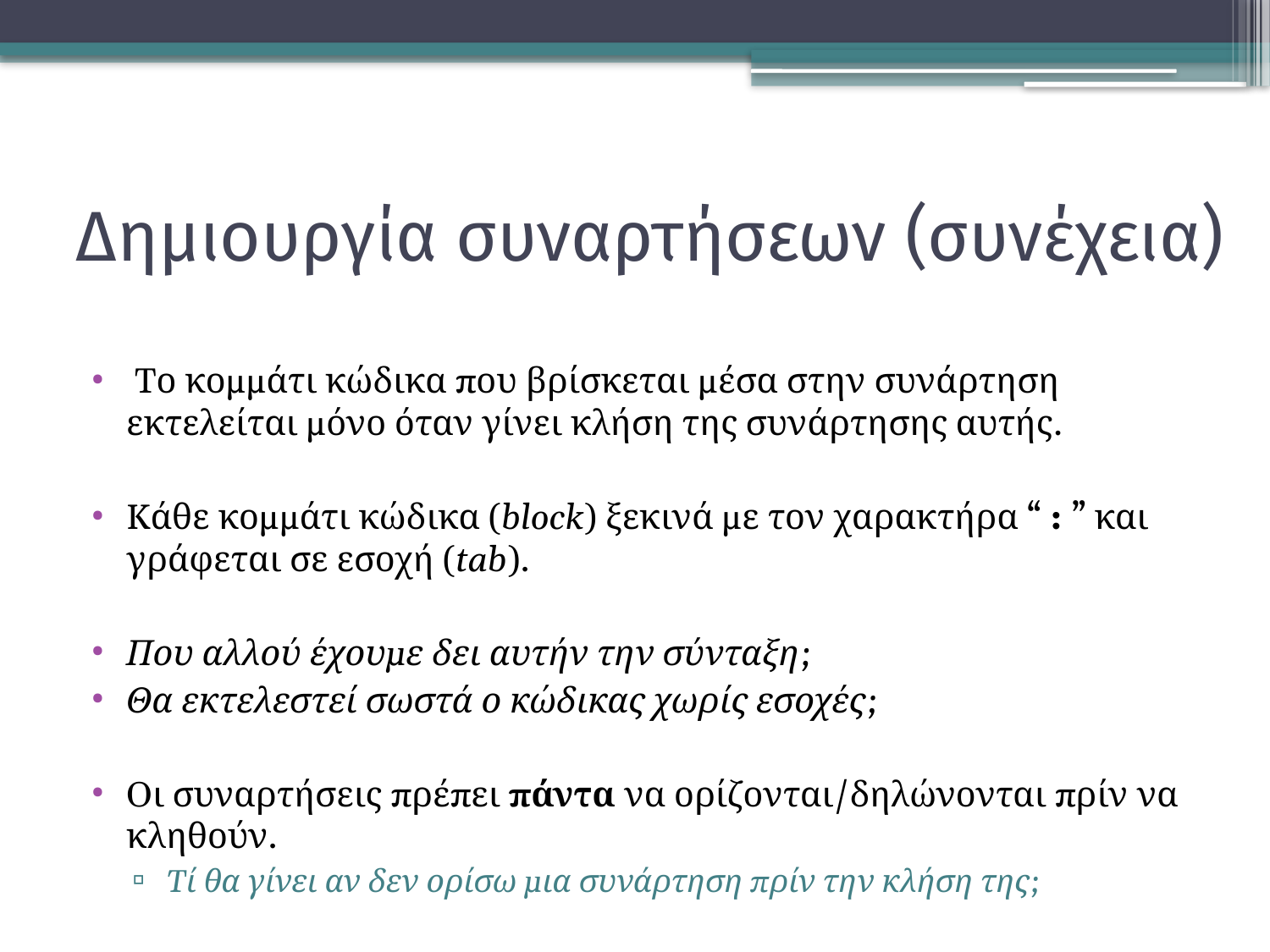

# Δημιουργία συναρτήσεων (συνέχεια)
 Το κομμάτι κώδικα που βρίσκεται μέσα στην συνάρτηση εκτελείται μόνο όταν γίνει κλήση της συνάρτησης αυτής.

Κάθε κομμάτι κώδικα (block) ξεκινά με τον χαρακτήρα “ : ” και γράφεται σε εσοχή (tab).

Που αλλού έχουμε δει αυτήν την σύνταξη;
Θα εκτελεστεί σωστά ο κώδικας χωρίς εσοχές;

Οι συναρτήσεις πρέπει πάντα να ορίζονται/δηλώνονται πρίν να κληθούν.
Τί θα γίνει αν δεν ορίσω μια συνάρτηση πρίν την κλήση της;